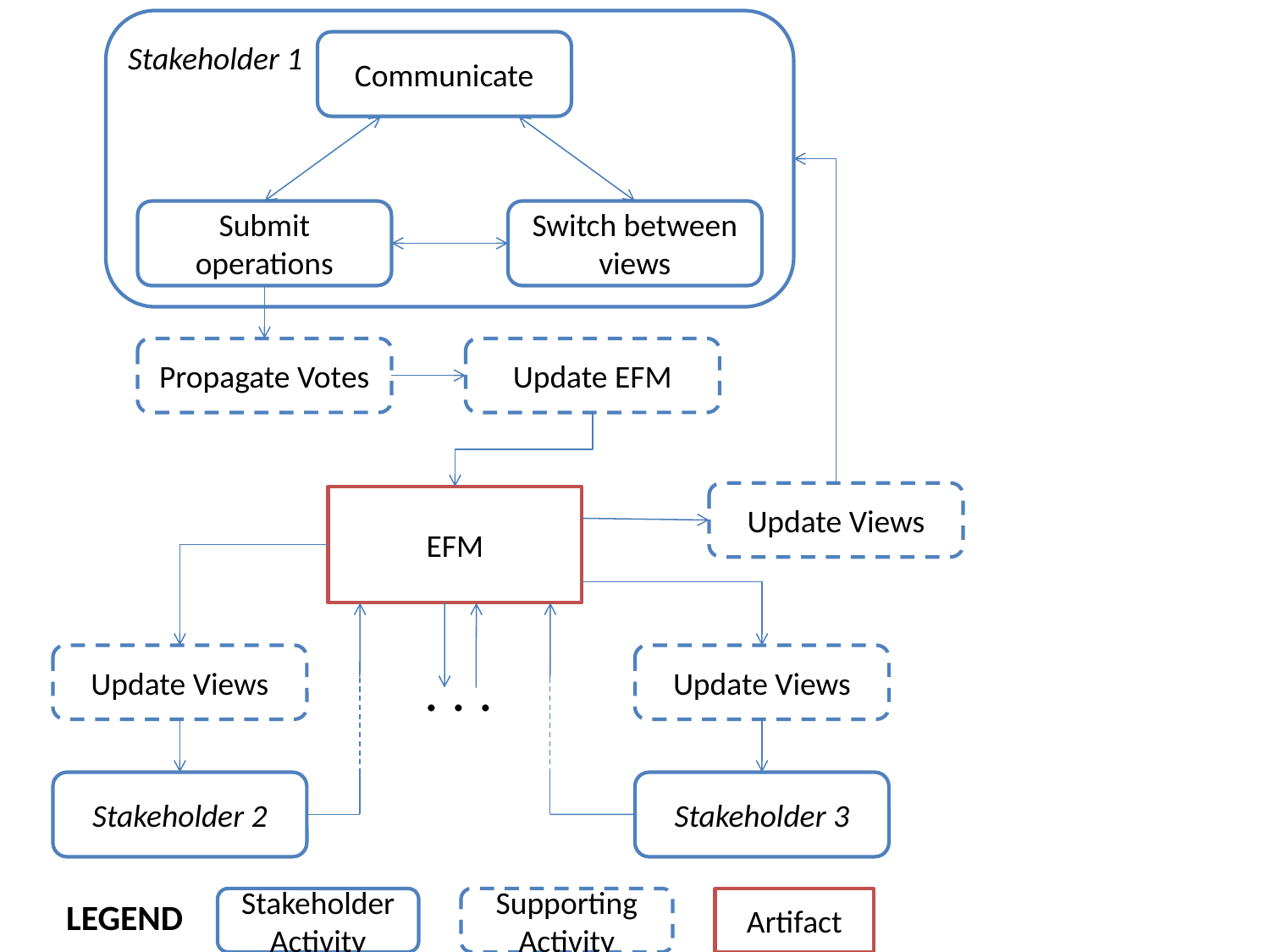

Stakeholder 1
Communicate
Submit operations
Switch between views
Propagate Votes
Update EFM
Update Views
EFM
Update Views
Update Views
. . .
Stakeholder 2
Stakeholder 3
LEGEND
Stakeholder Activity
Supporting Activity
Artifact